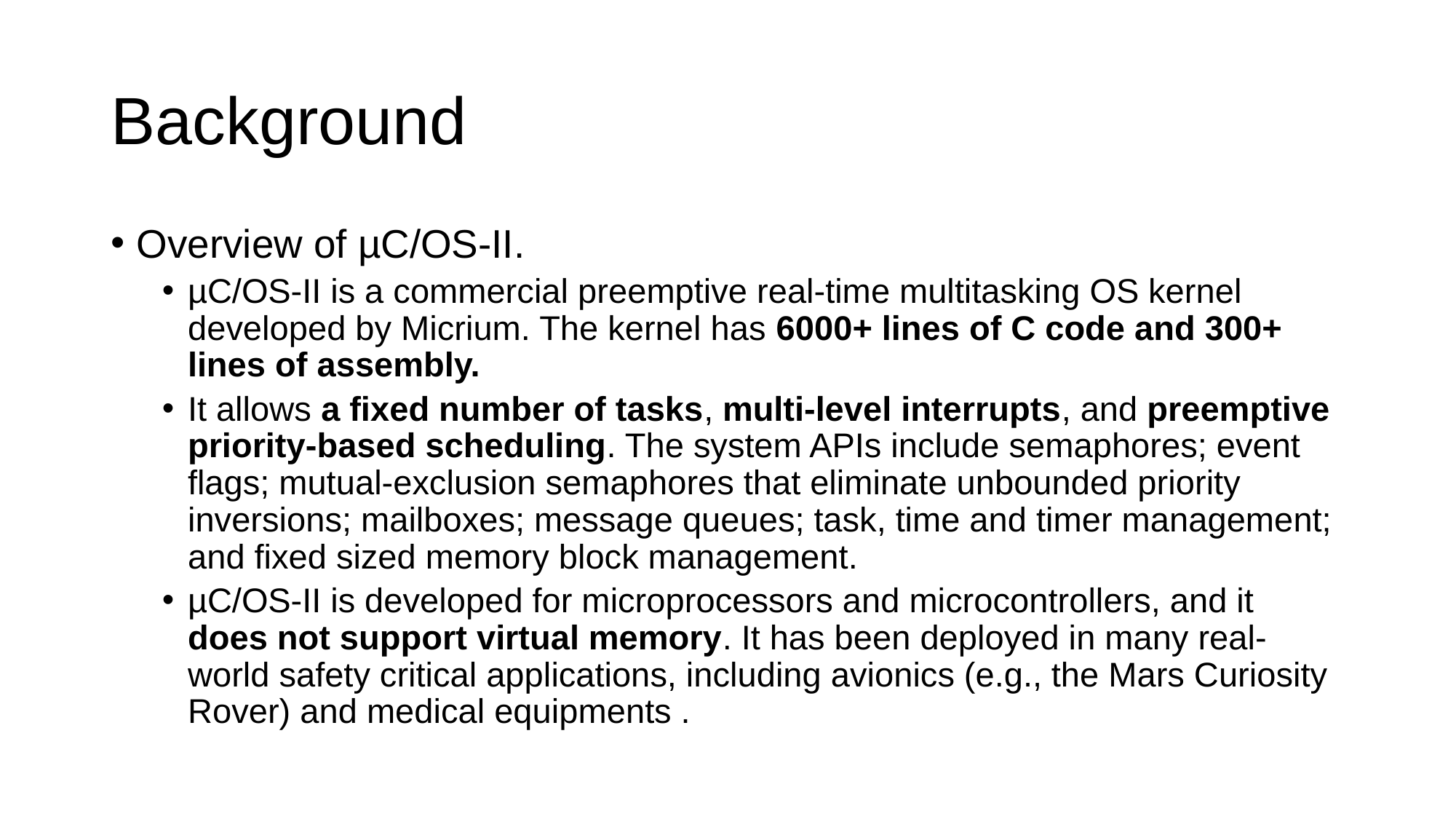

# Background
Overview of µC/OS-II.
µC/OS-II is a commercial preemptive real-time multitasking OS kernel developed by Micrium. The kernel has 6000+ lines of C code and 300+ lines of assembly.
It allows a fixed number of tasks, multi-level interrupts, and preemptive priority-based scheduling. The system APIs include semaphores; event flags; mutual-exclusion semaphores that eliminate unbounded priority inversions; mailboxes; message queues; task, time and timer management; and fixed sized memory block management.
µC/OS-II is developed for microprocessors and microcontrollers, and it does not support virtual memory. It has been deployed in many real-world safety critical applications, including avionics (e.g., the Mars Curiosity Rover) and medical equipments .